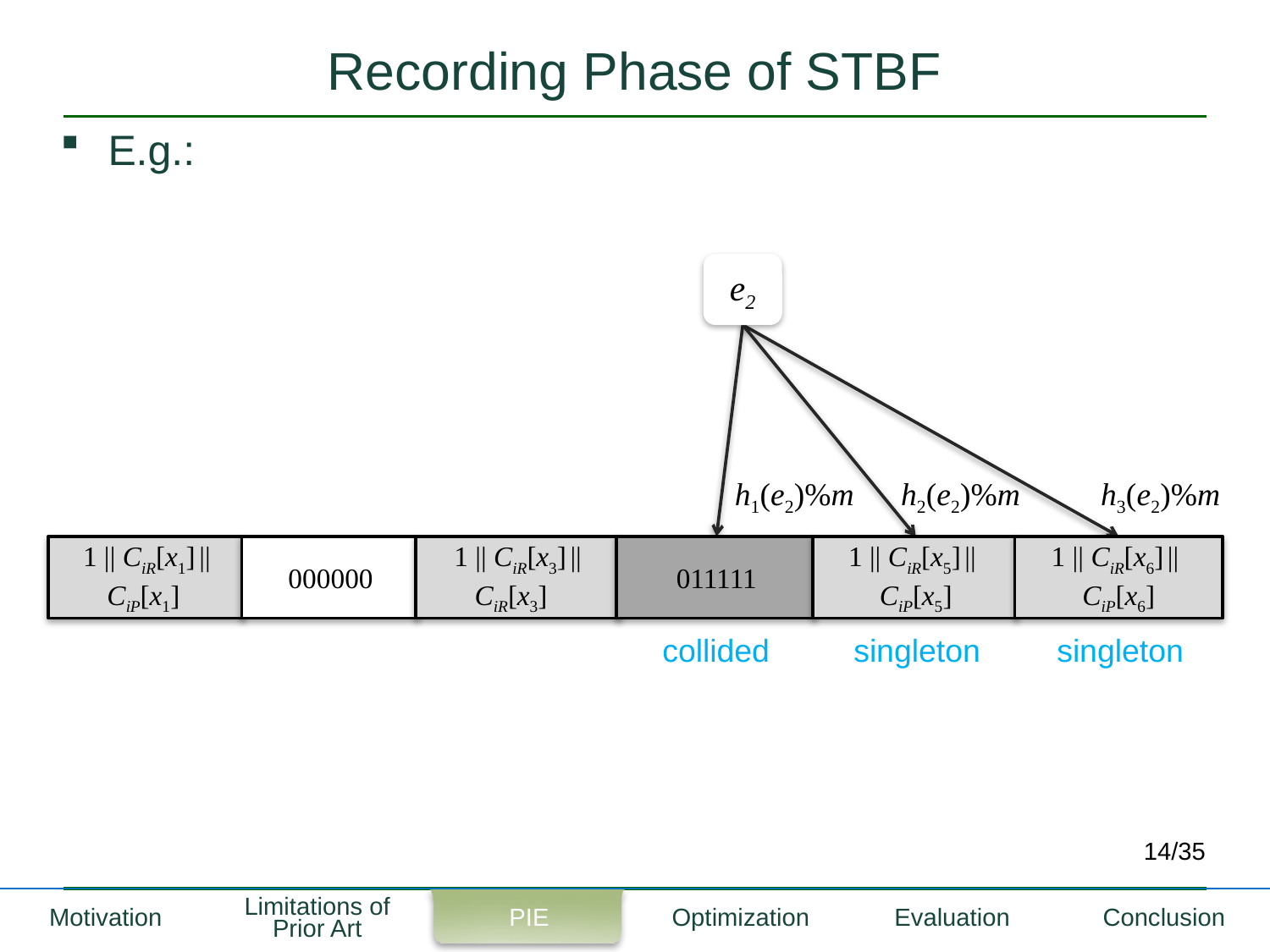

# Recording Phase of STBF

E.g.:

e2
h1(e2)%m
h2(e2)%m
h3(e2)%m
1 || CiR[x1] || CiP[x1]
000000
1 || CiR[x3] || CiR[x3]
011111
1 || CiR[x5] ||
CiP[x5]
1 || CiR[x6] ||
CiP[x6]
collided
singleton
singleton